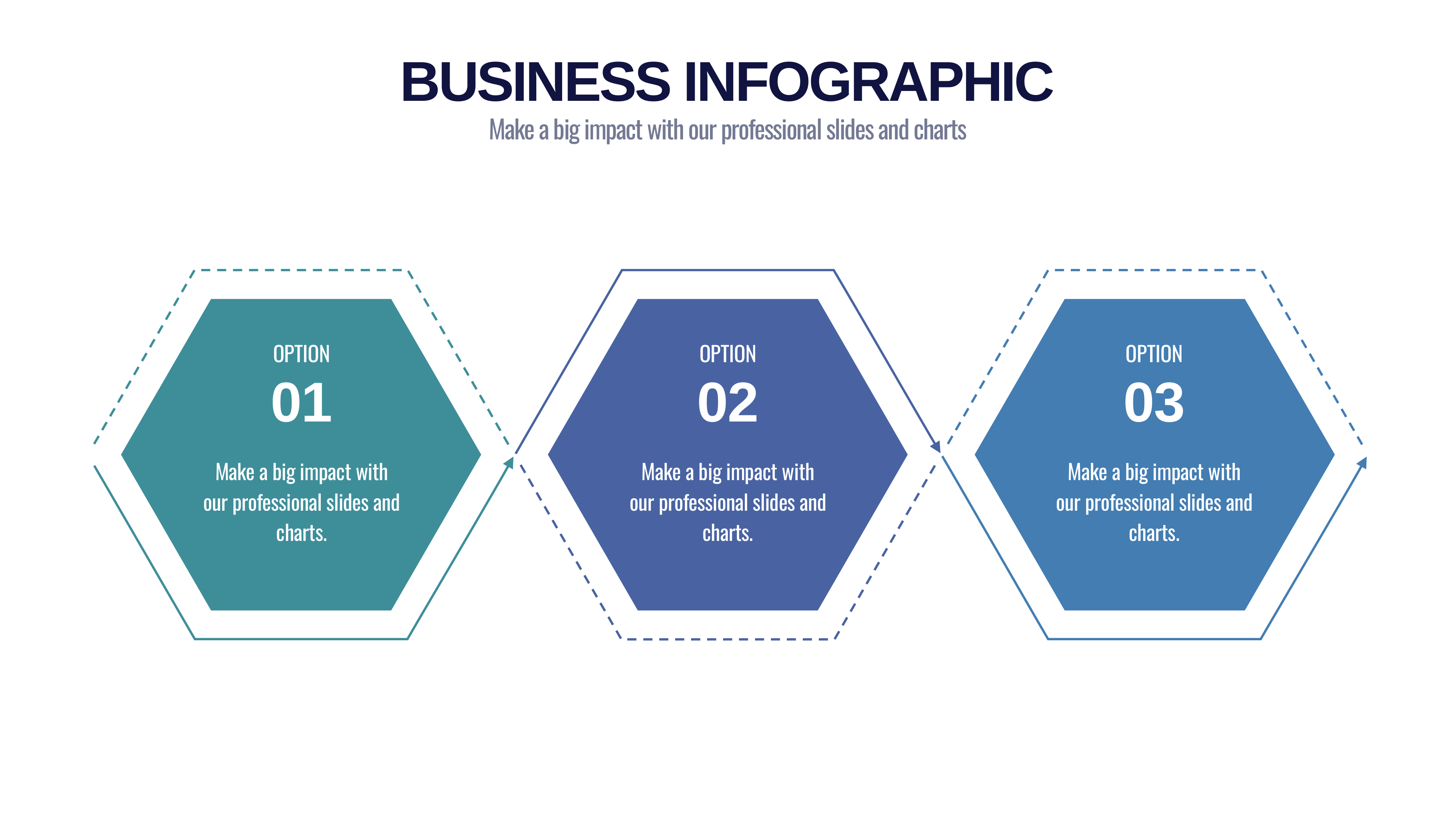

BUSINESS INFOGRAPHIC
Make a big impact with our professional slides and charts

OPTION
OPTION
OPTION
01
02
03
Make a big impact with our professional slides and charts.
Make a big impact with our professional slides and charts.
Make a big impact with our professional slides and charts.